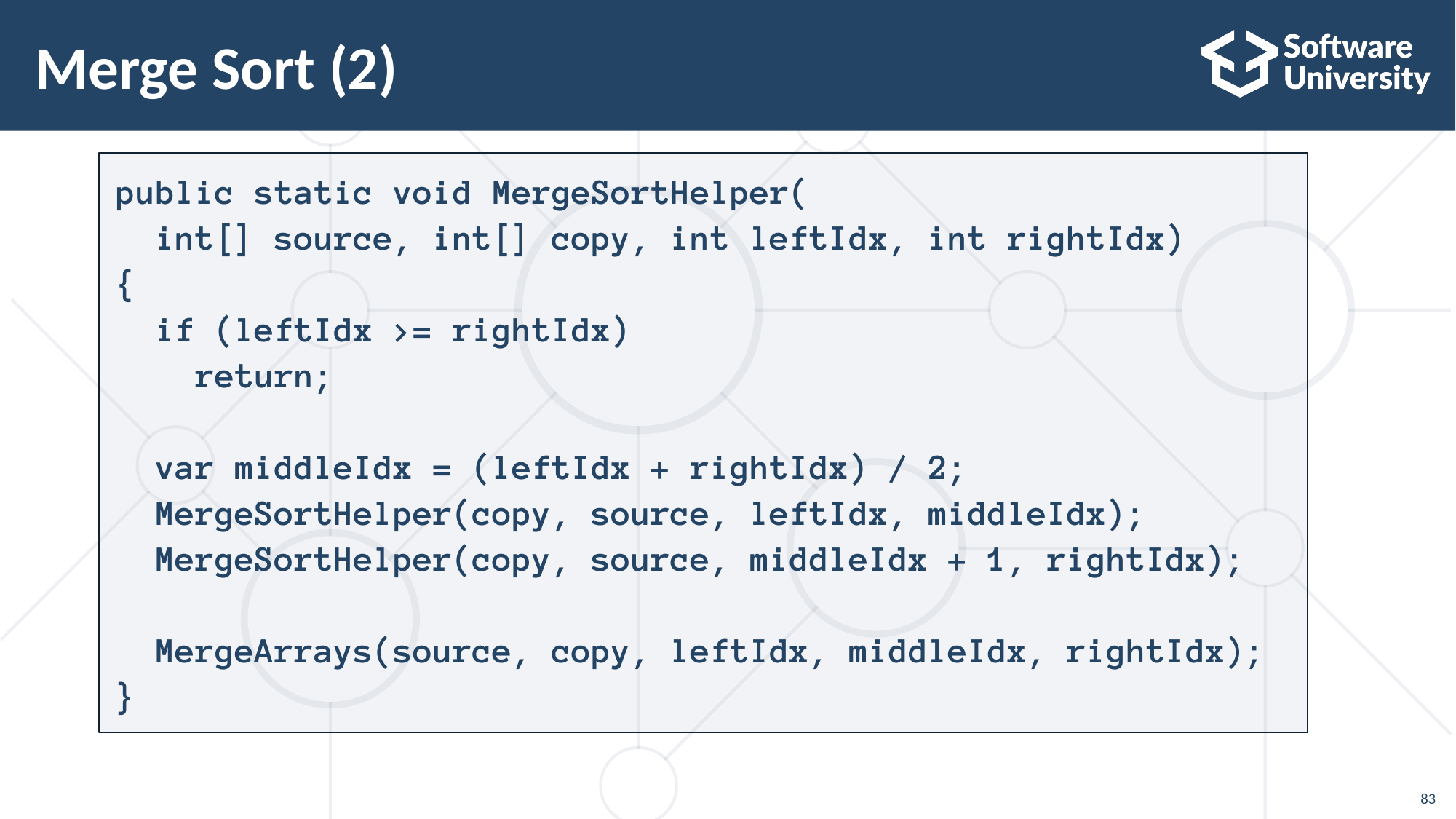

# Merge Sort (2)
public static void MergeSortHelper(
  int[] source, int[] copy, int leftIdx, int rightIdx)
{
  if (leftIdx >= rightIdx)
    return;

  var middleIdx = (leftIdx + rightIdx) / 2;
  MergeSortHelper(copy, source, leftIdx, middleIdx);
  MergeSortHelper(copy, source, middleIdx + 1, rightIdx);

  MergeArrays(source, copy, leftIdx, middleIdx, rightIdx);
}
83